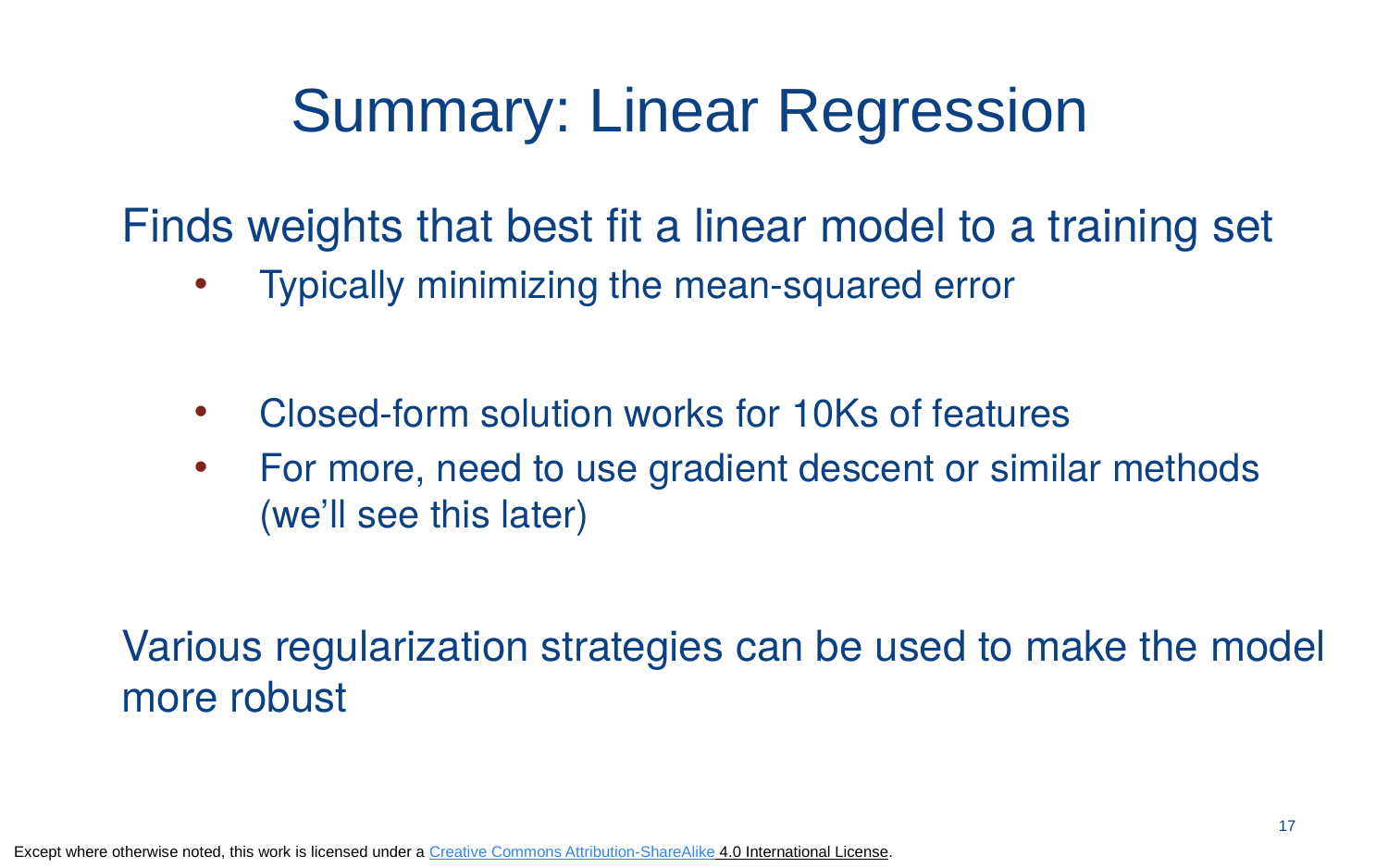

# Summary: Linear Regression
Finds weights that best fit a linear model to a training set
Typically minimizing the mean-squared error

Closed-form solution works for 10Ks of features
For more, need to use gradient descent or similar methods
(we’ll see this later)

Various regularization strategies can be used to make the model more robust
17